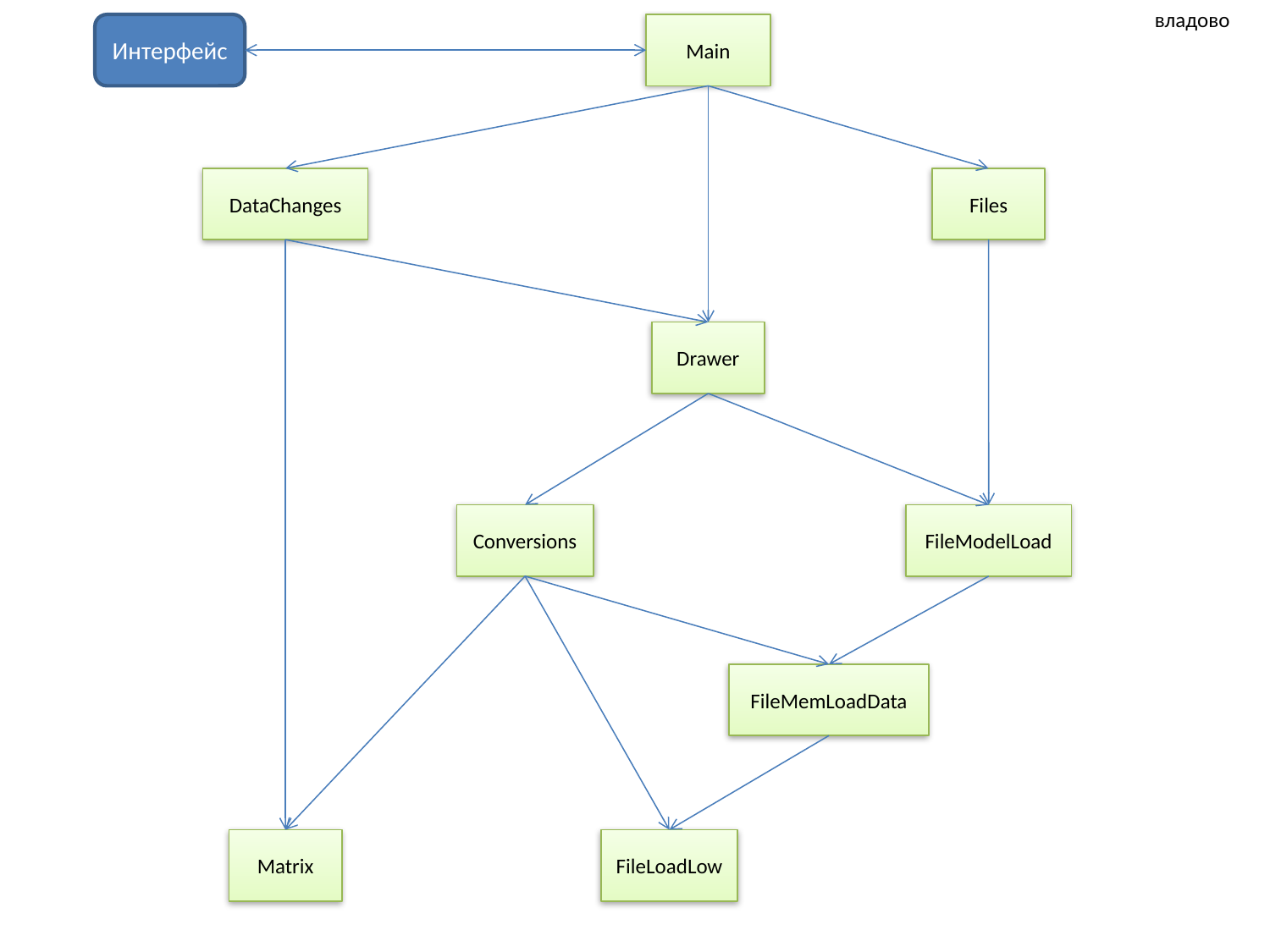

владово
Интерфейс
Main
DataChanges
Files
Drawer
Conversions
FileModelLoad
FileMemLoadData
Matrix
FileLoadLow